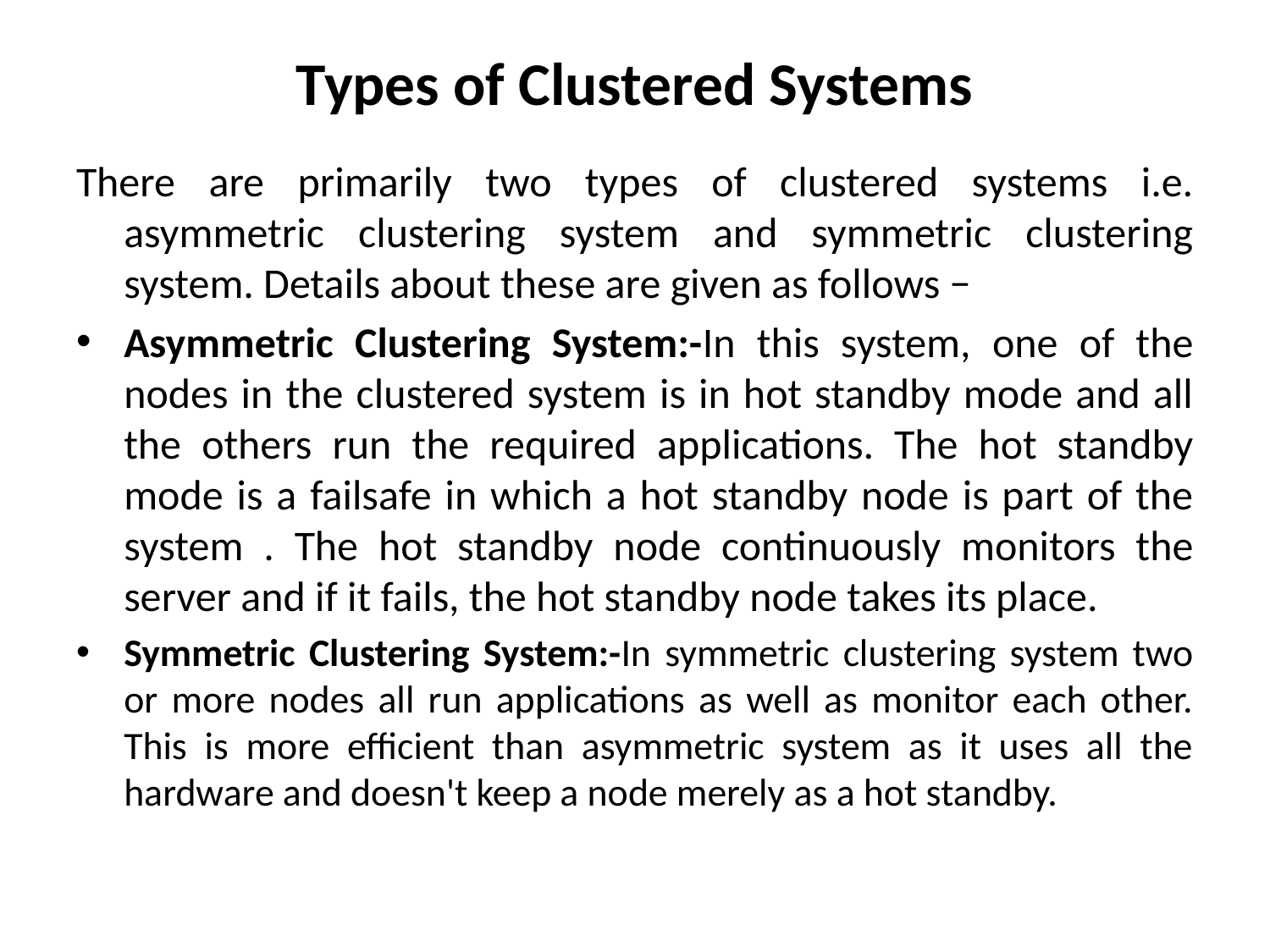

# Types of Clustered Systems
There are primarily two types of clustered systems i.e. asymmetric clustering system and symmetric clustering system. Details about these are given as follows −
Asymmetric Clustering System:-In this system, one of the nodes in the clustered system is in hot standby mode and all the others run the required applications. The hot standby mode is a failsafe in which a hot standby node is part of the system . The hot standby node continuously monitors the server and if it fails, the hot standby node takes its place.
Symmetric Clustering System:-In symmetric clustering system two or more nodes all run applications as well as monitor each other. This is more efficient than asymmetric system as it uses all the hardware and doesn't keep a node merely as a hot standby.